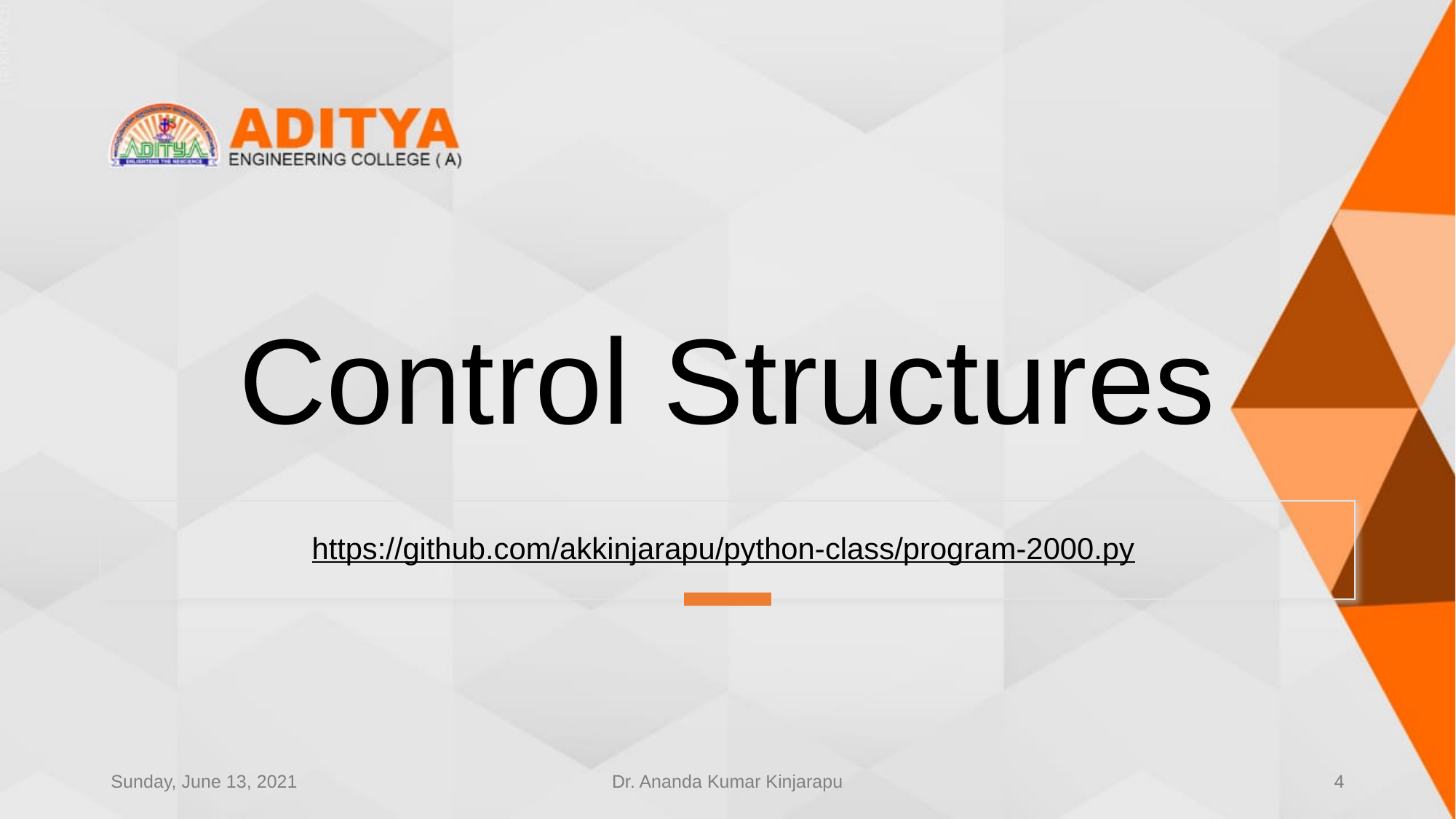

# Control Structures
https://github.com/akkinjarapu/python-class/program-2000.py

Sunday, June 13, 2021
Dr. Ananda Kumar Kinjarapu
4